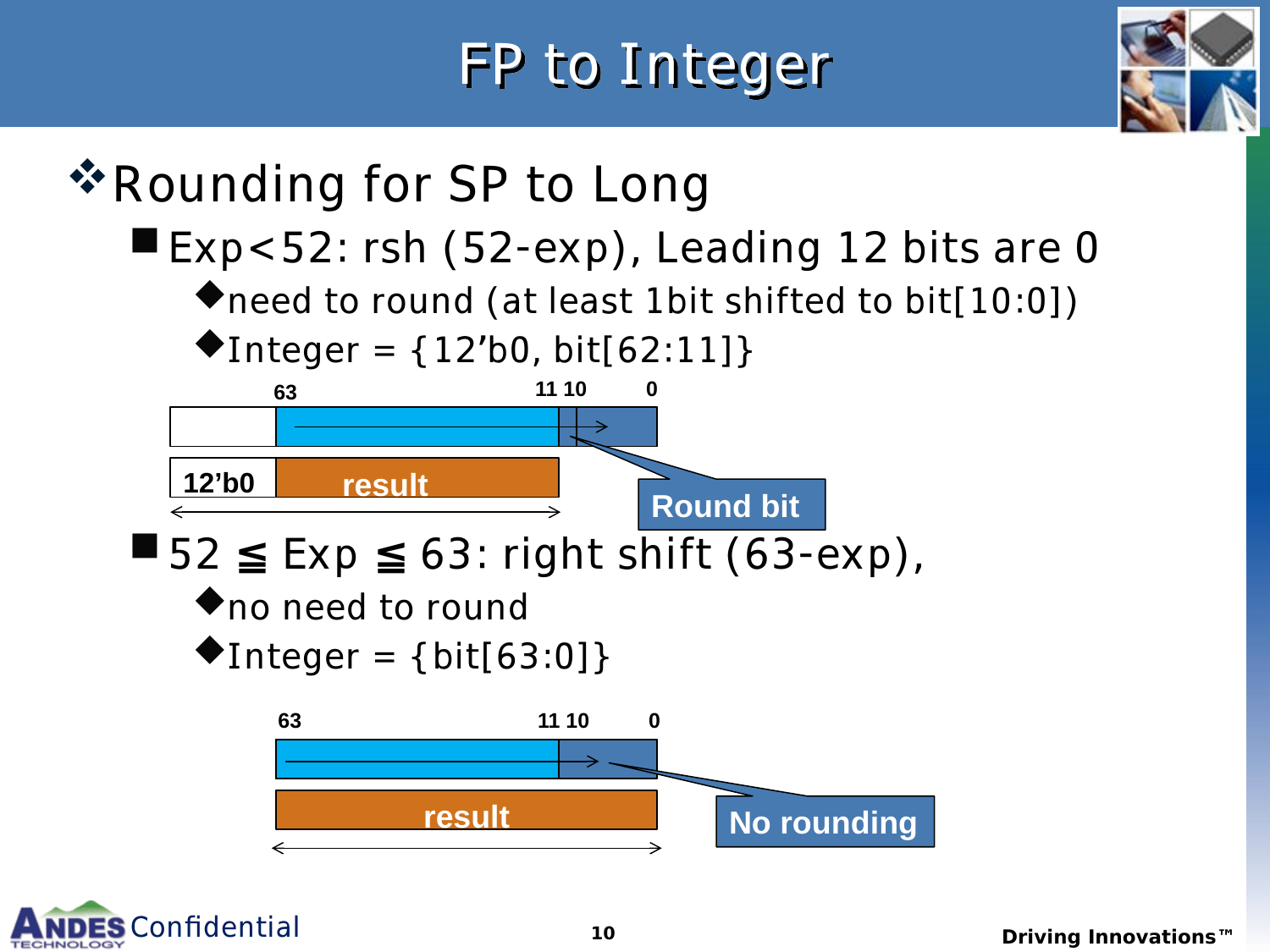

# FP to Integer
Rounding for SP to Long
Exp<52: rsh (52-exp), Leading 12 bits are 0
need to round (at least 1bit shifted to bit[10:0])
Integer = {12’b0, bit[62:11]}

52 ≦ Exp ≦ 63: right shift (63-exp),
no need to round
Integer = {bit[63:0]}
11 10          0
63

12’b0
      result
Round bit
63
11 10          0

result
No rounding